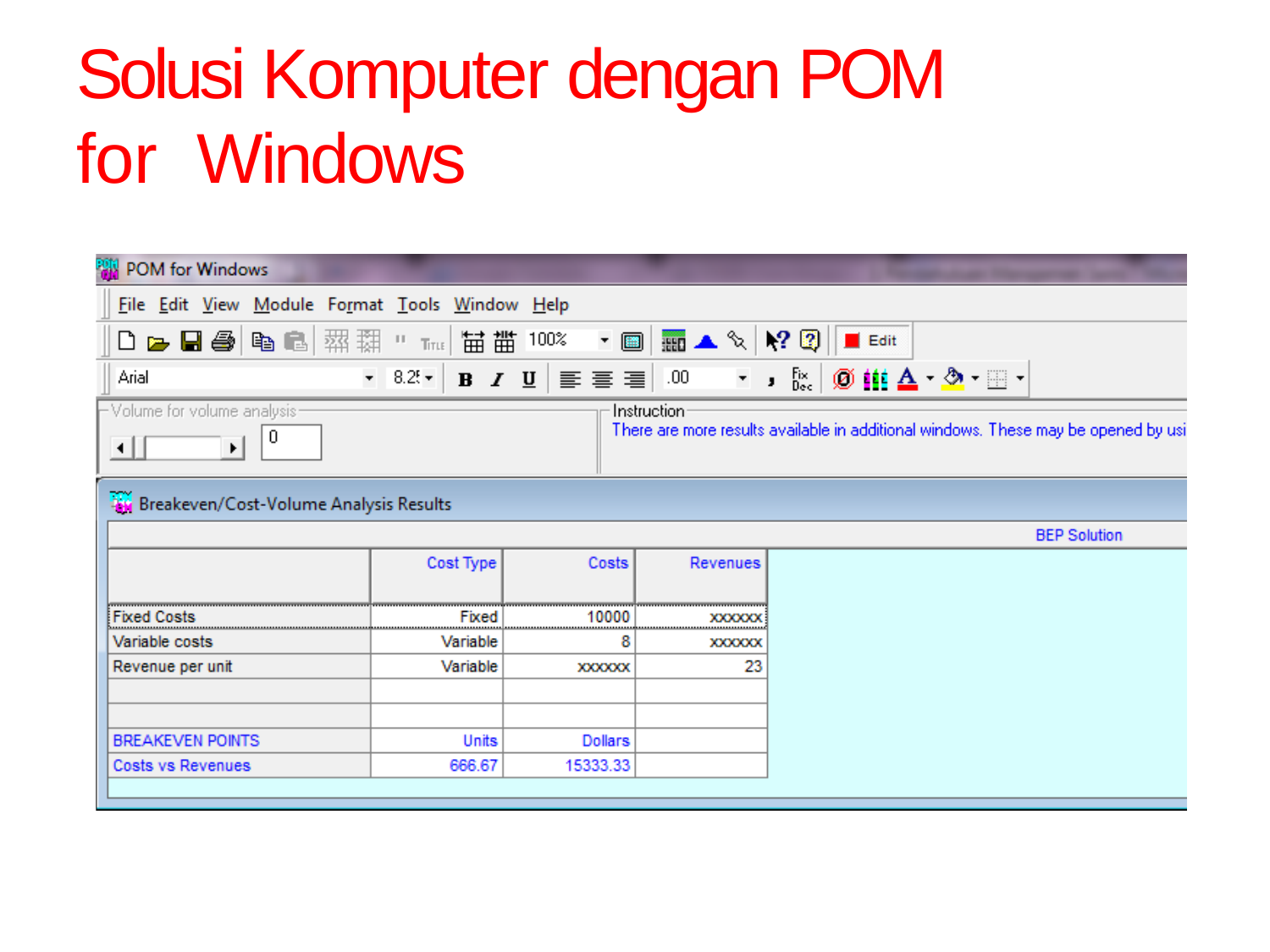

# Solusi Komputer dengan POM for  Windows